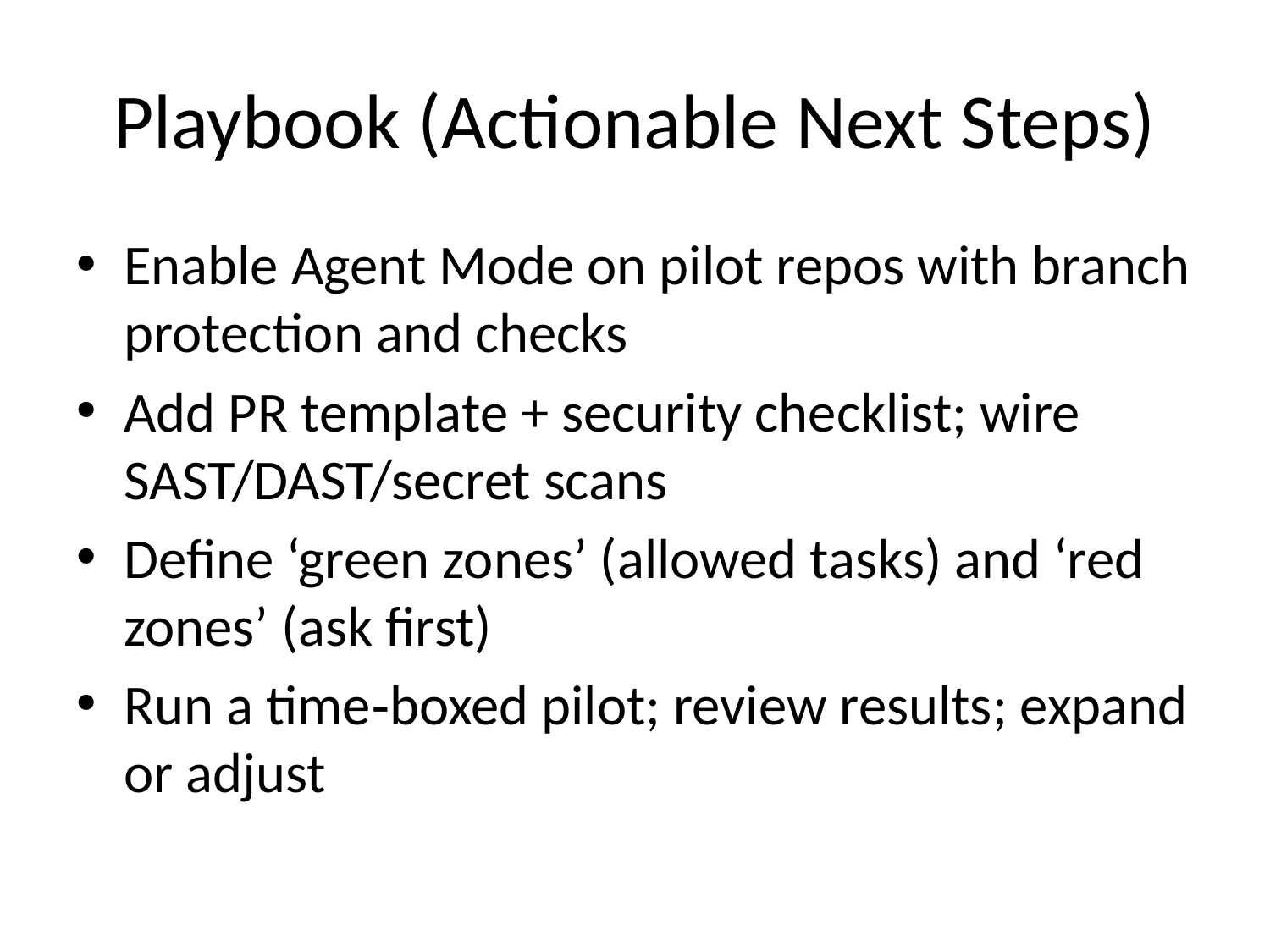

# Playbook (Actionable Next Steps)
Enable Agent Mode on pilot repos with branch protection and checks
Add PR template + security checklist; wire SAST/DAST/secret scans
Define ‘green zones’ (allowed tasks) and ‘red zones’ (ask first)
Run a time‑boxed pilot; review results; expand or adjust